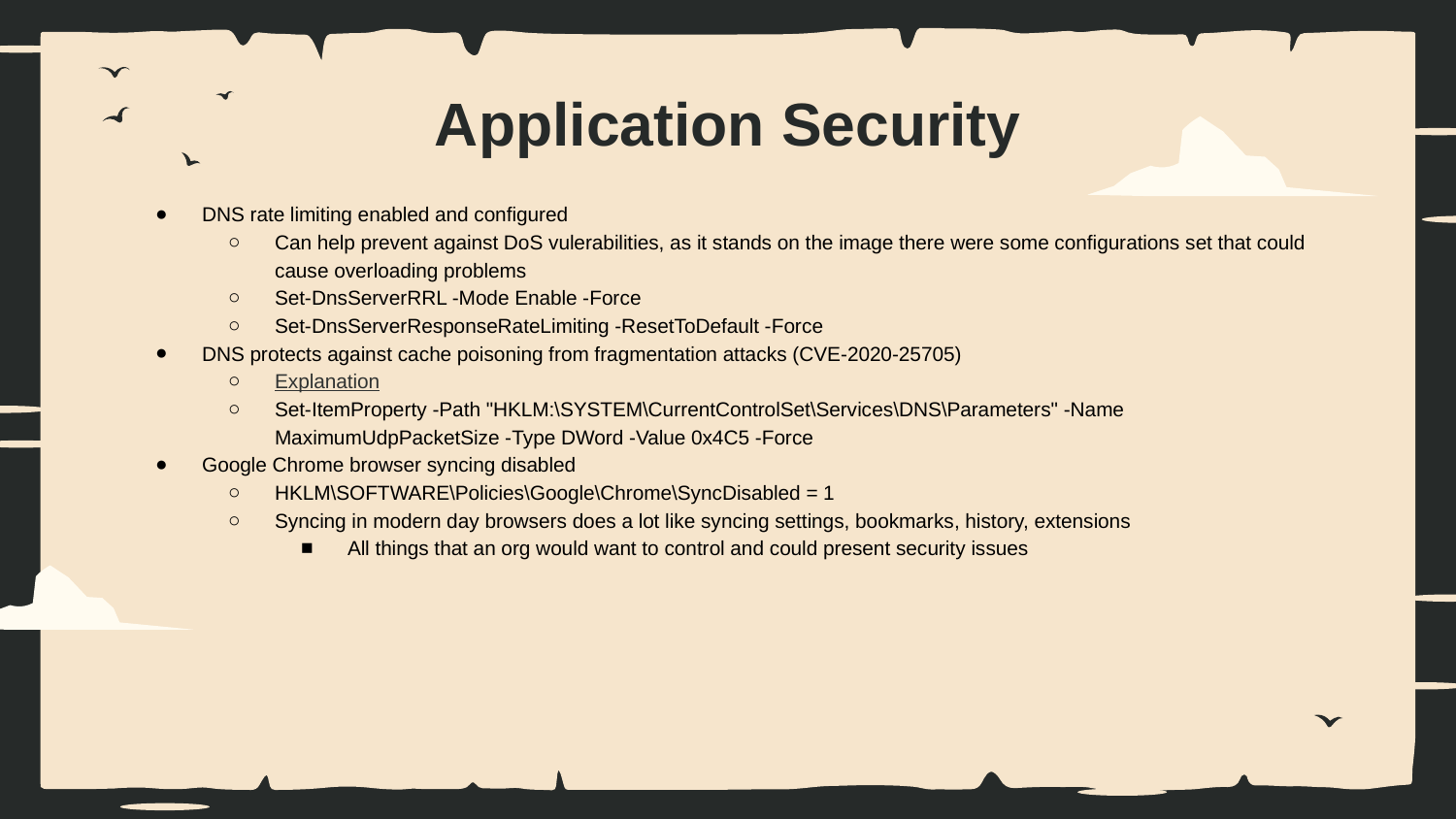

# Application Security
DNS rate limiting enabled and configured
Can help prevent against DoS vulerabilities, as it stands on the image there were some configurations set that could cause overloading problems
Set-DnsServerRRL -Mode Enable -Force
Set-DnsServerResponseRateLimiting -ResetToDefault -Force
DNS protects against cache poisoning from fragmentation attacks (CVE-2020-25705)
Explanation
Set-ItemProperty -Path "HKLM:\SYSTEM\CurrentControlSet\Services\DNS\Parameters" -Name MaximumUdpPacketSize -Type DWord -Value 0x4C5 -Force
Google Chrome browser syncing disabled
HKLM\SOFTWARE\Policies\Google\Chrome\SyncDisabled = 1
Syncing in modern day browsers does a lot like syncing settings, bookmarks, history, extensions
All things that an org would want to control and could present security issues